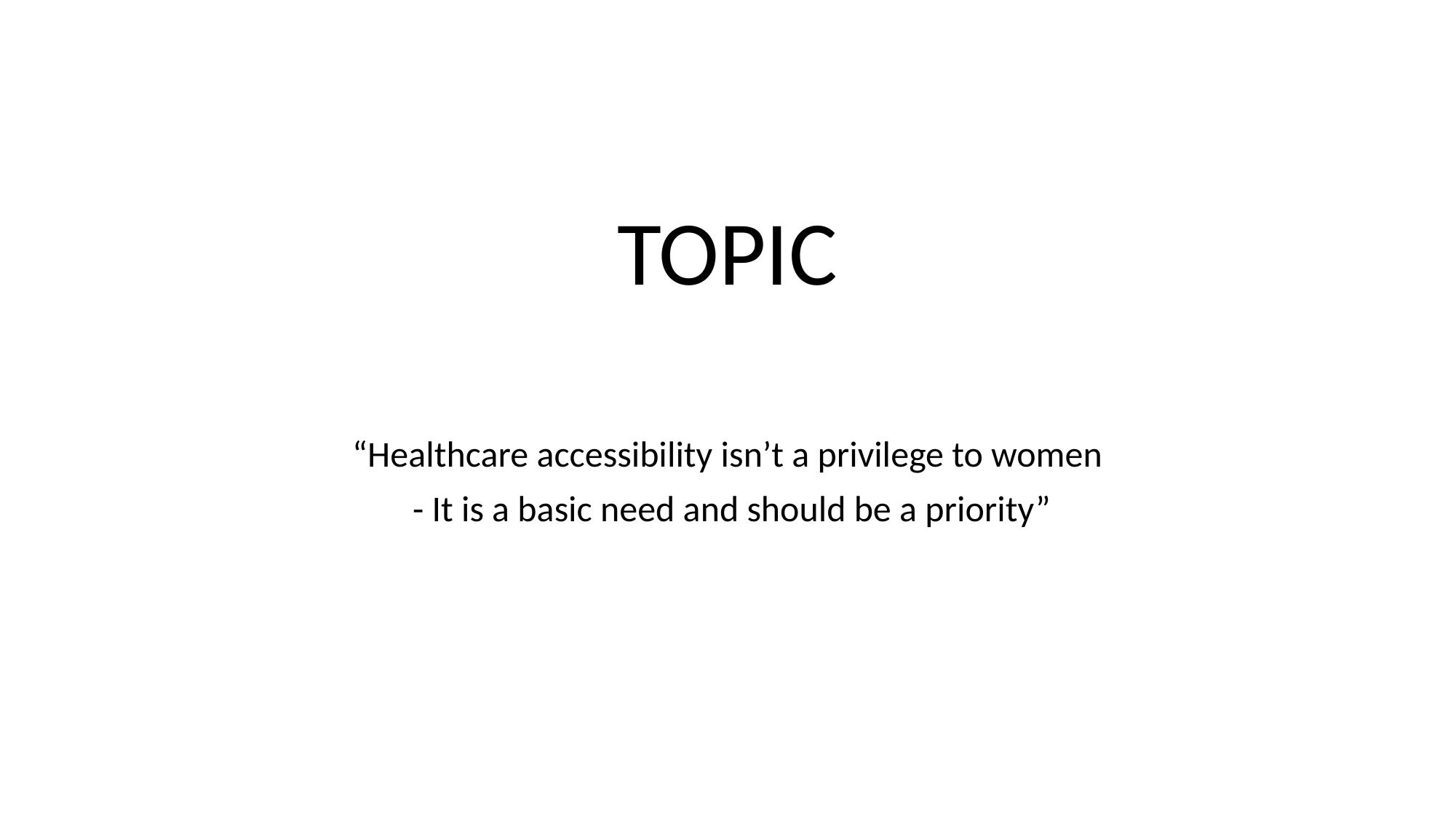

# TOPIC
“Healthcare accessibility isn’t a privilege to women
 - It is a basic need and should be a priority”